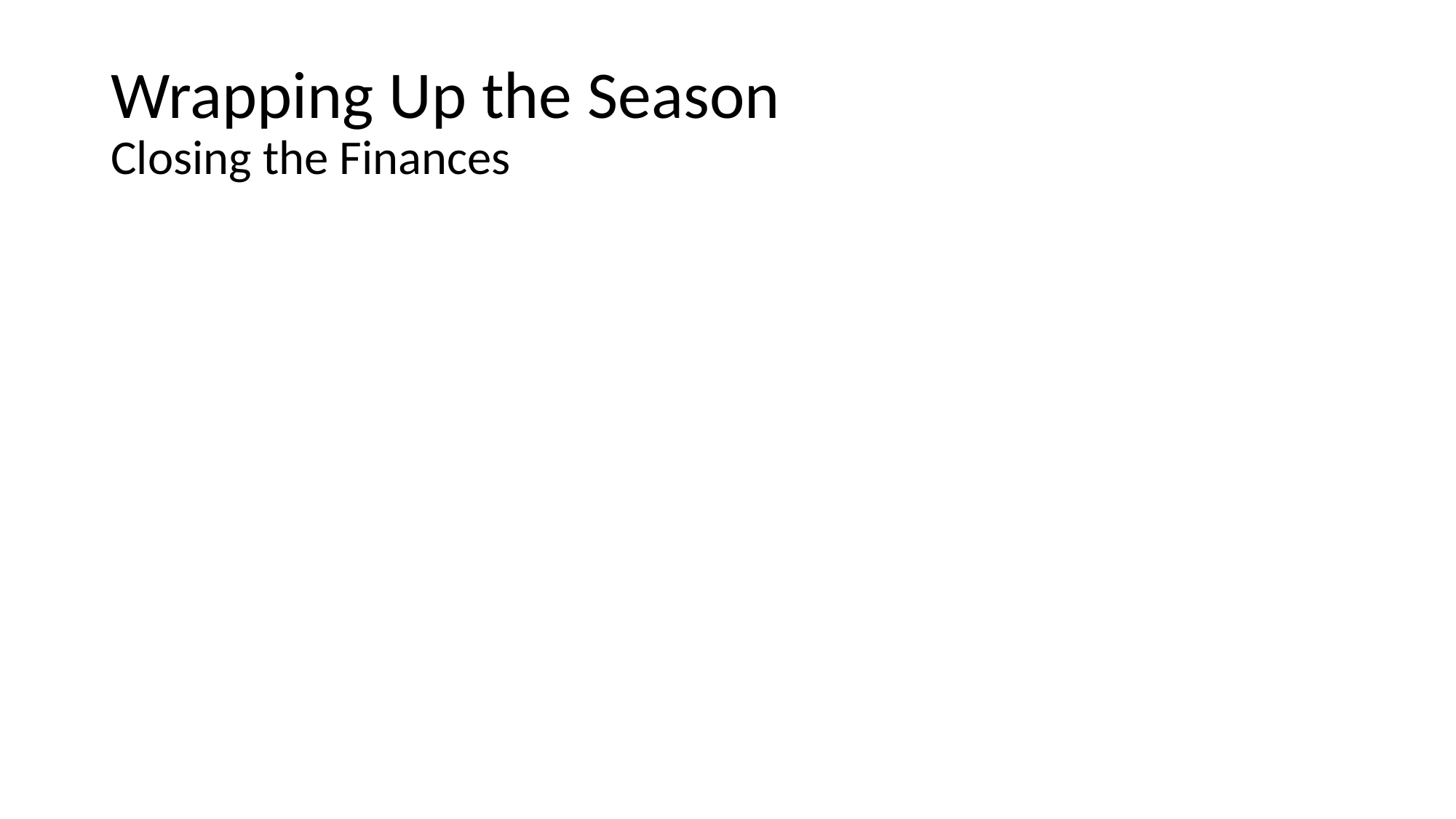

# Wrapping Up the Season Closing the Finances